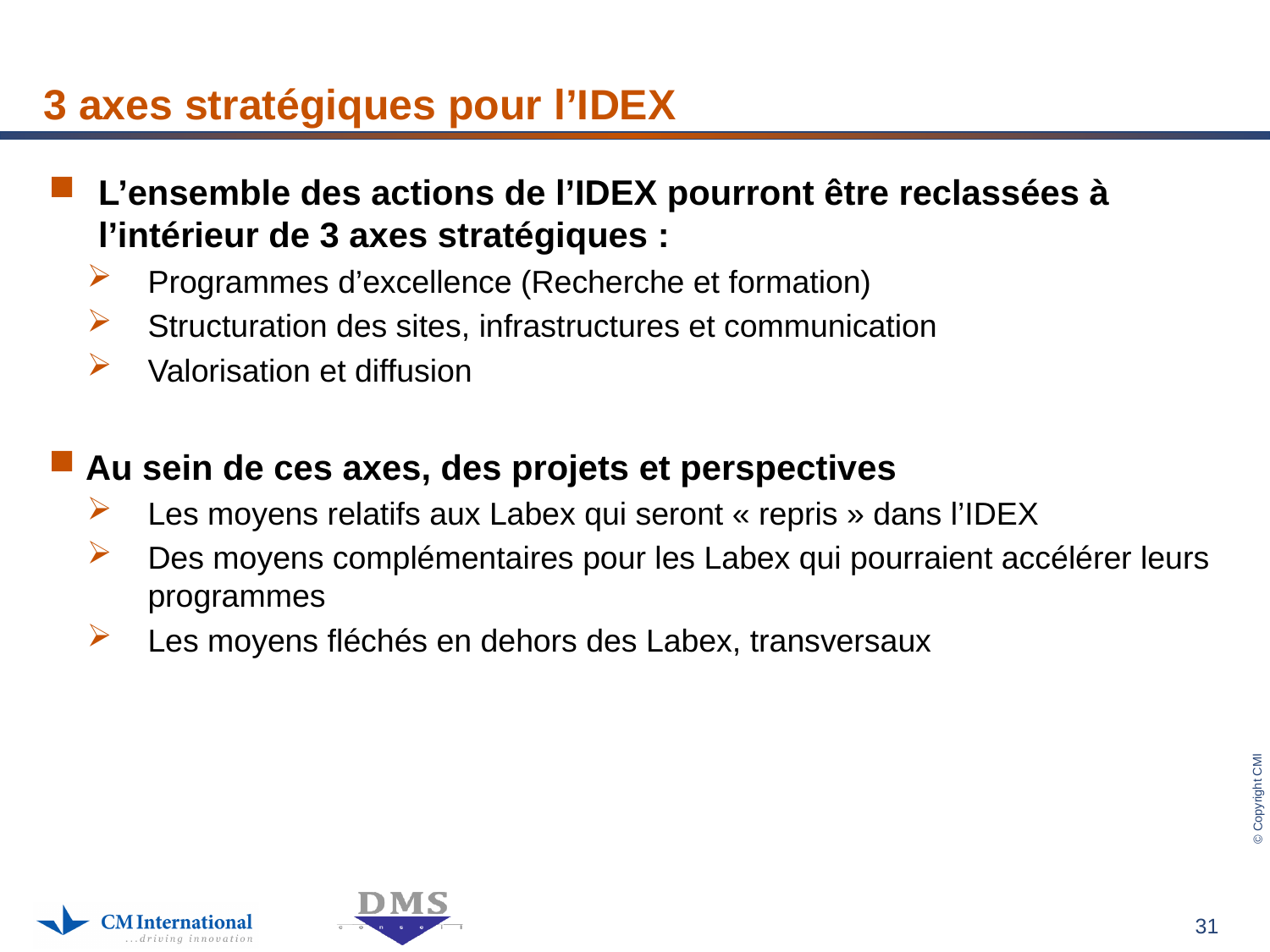

# 3 axes stratégiques pour l’IDEX
L’ensemble des actions de l’IDEX pourront être reclassées à l’intérieur de 3 axes stratégiques :
Programmes d’excellence (Recherche et formation)
Structuration des sites, infrastructures et communication
Valorisation et diffusion

Au sein de ces axes, des projets et perspectives
Les moyens relatifs aux Labex qui seront « repris » dans l’IDEX
Des moyens complémentaires pour les Labex qui pourraient accélérer leurs programmes
Les moyens fléchés en dehors des Labex, transversaux
31